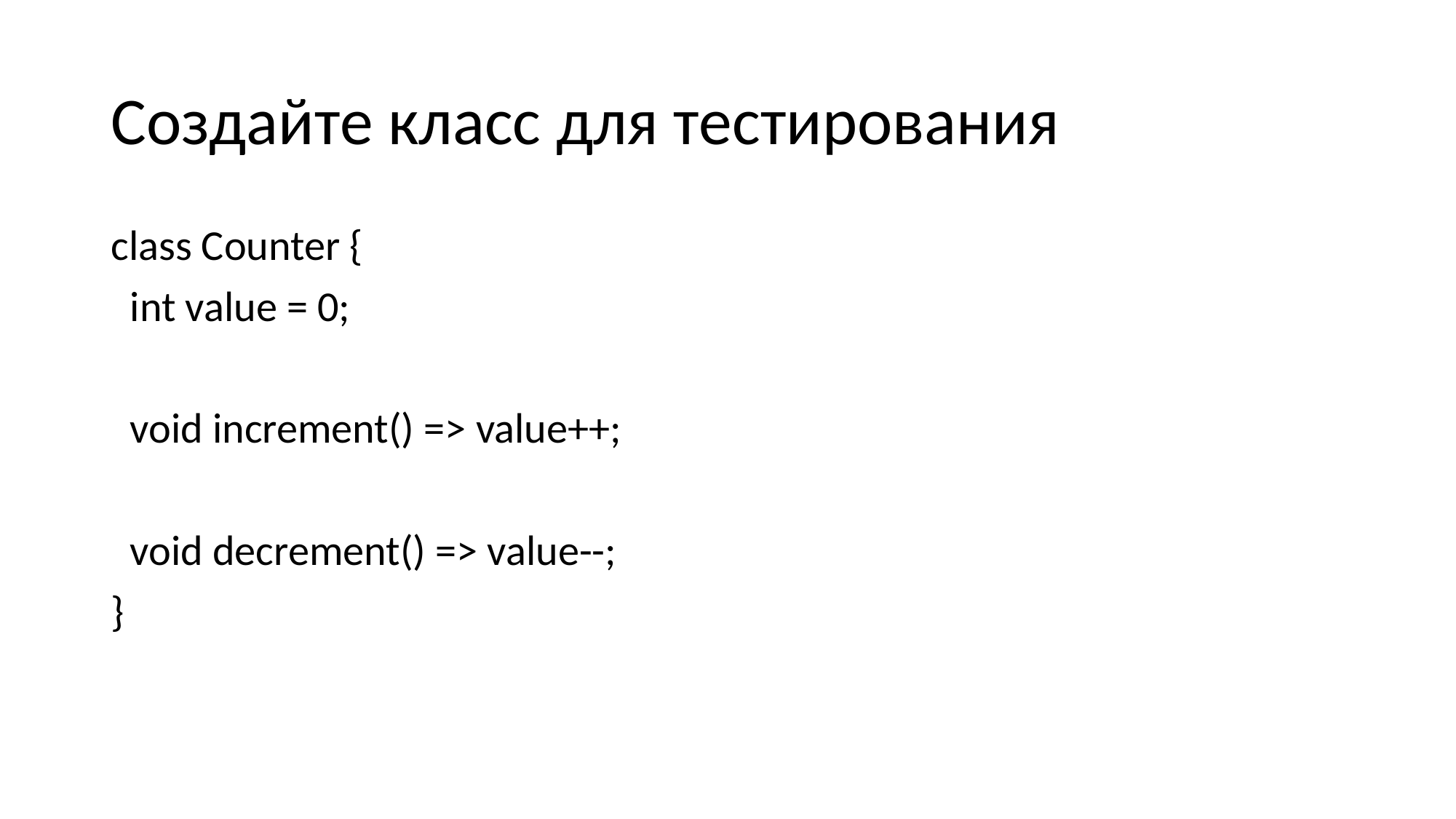

# Создайте класс для тестирования
class Counter {
  int value = 0;

  void increment() => value++;

  void decrement() => value--;
}